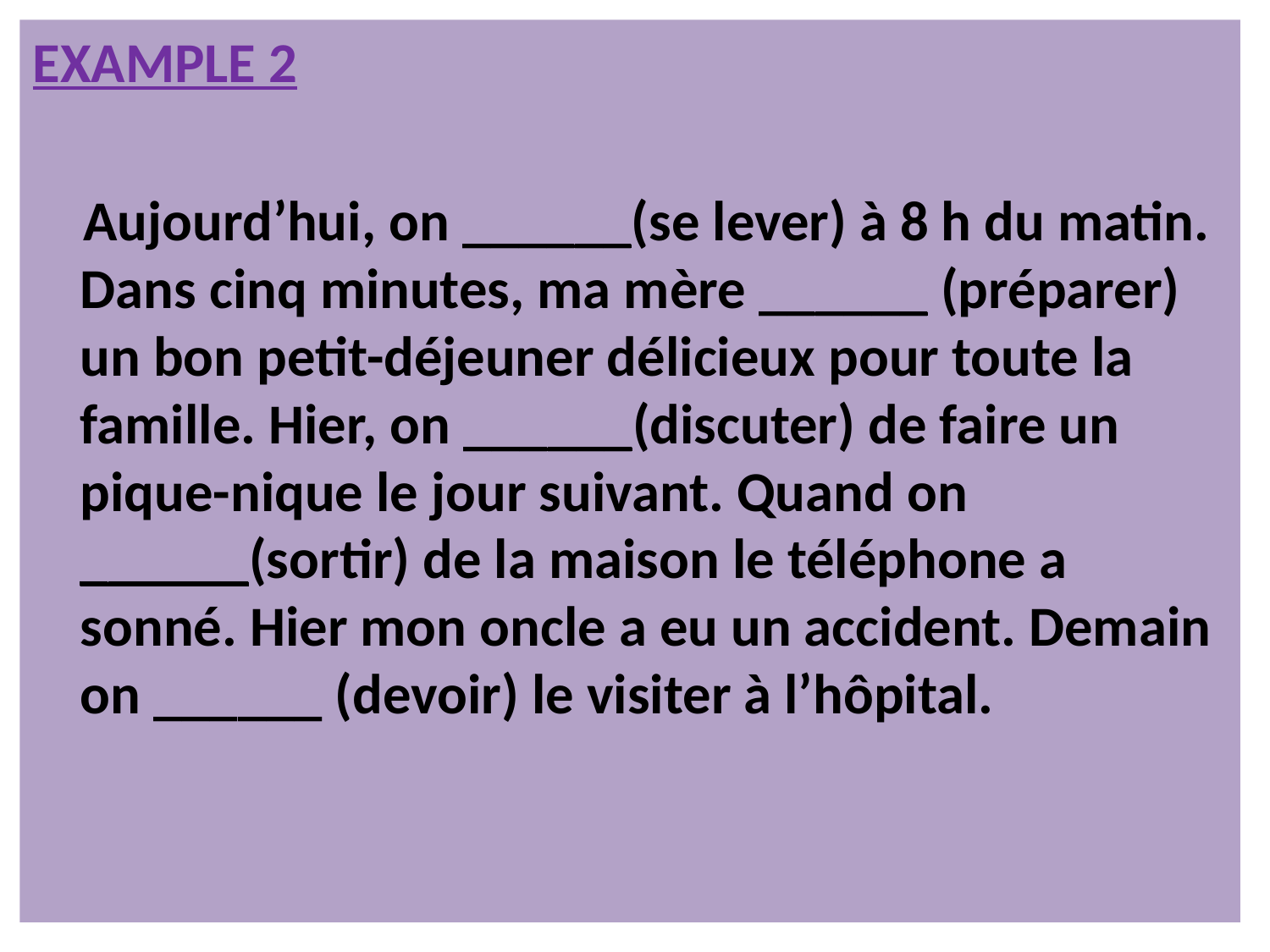

EXAMPLE 2

    Aujourd’hui, on ______(se lever) à 8 h du matin. Dans cinq minutes, ma mère ______ (préparer) un bon petit-déjeuner délicieux pour toute la famille. Hier, on ______(discuter) de faire un pique-nique le jour suivant. Quand on ______(sortir) de la maison le téléphone a sonné. Hier mon oncle a eu un accident. Demain on ______ (devoir) le visiter à l’hôpital.